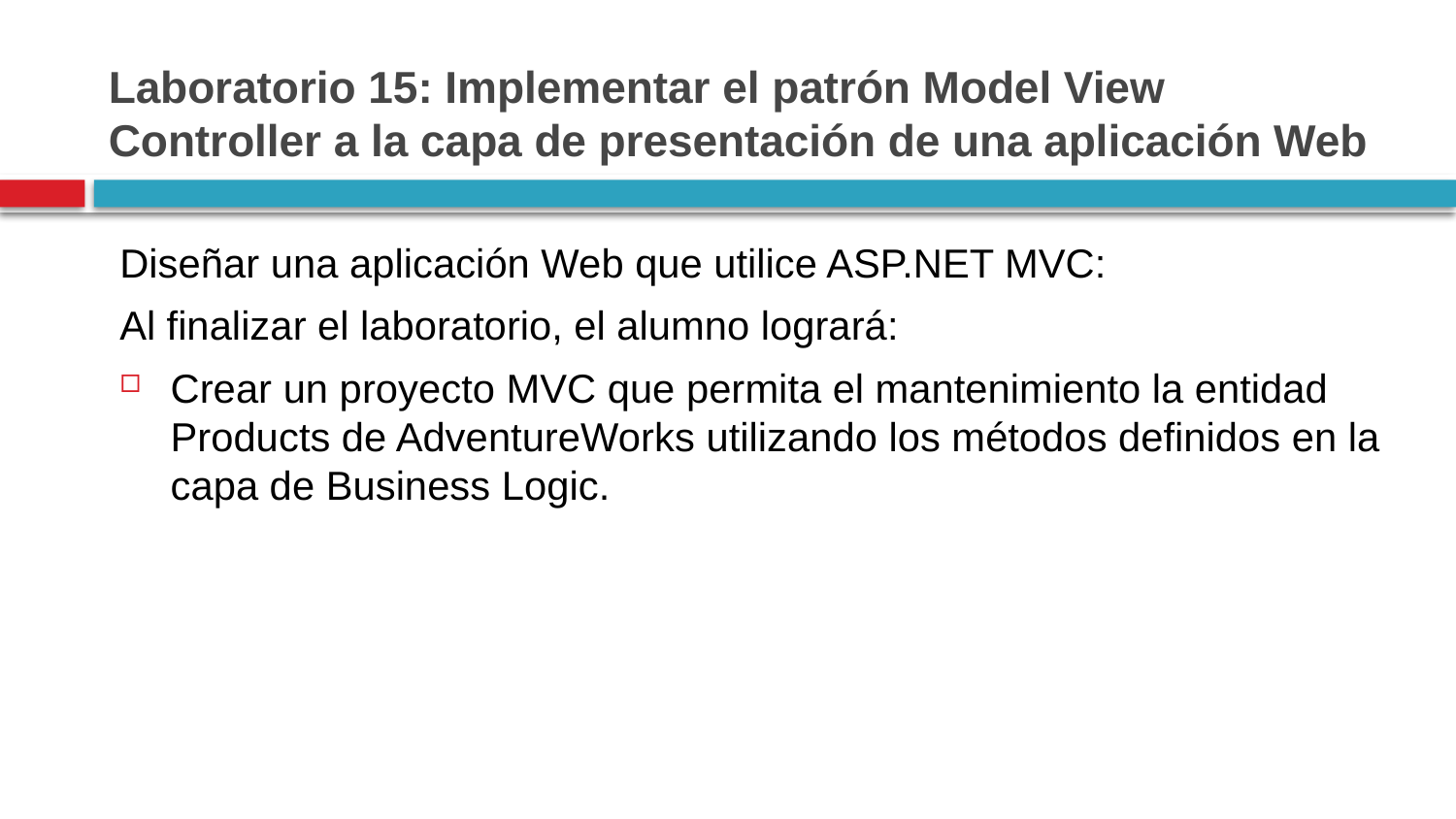

# Laboratorio 15: Implementar el patrón Model View Controller a la capa de presentación de una aplicación Web
Diseñar una aplicación Web que utilice ASP.NET MVC:
Al finalizar el laboratorio, el alumno logrará:
Crear un proyecto MVC que permita el mantenimiento la entidad  Products de AdventureWorks utilizando los métodos definidos en la capa de Business Logic.